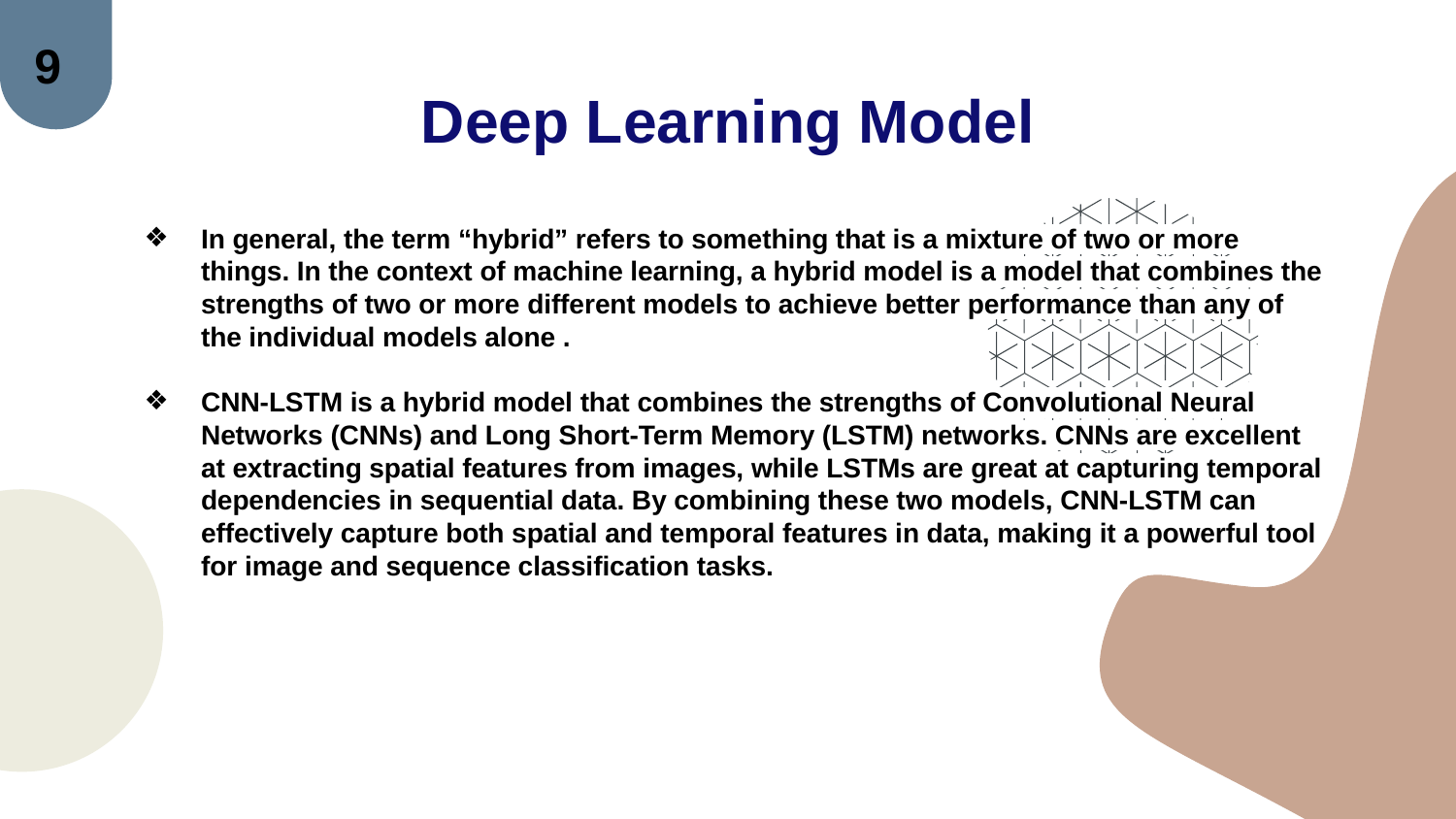

9
# Deep Learning Model

In general, the term “hybrid” refers to something that is a mixture of two or more things. In the context of machine learning, a hybrid model is a model that combines the strengths of two or more different models to achieve better performance than any of the individual models alone .

CNN-LSTM is a hybrid model that combines the strengths of Convolutional Neural Networks (CNNs) and Long Short-Term Memory (LSTM) networks. CNNs are excellent at extracting spatial features from images, while LSTMs are great at capturing temporal dependencies in sequential data. By combining these two models, CNN-LSTM can effectively capture both spatial and temporal features in data, making it a powerful tool for image and sequence classification tasks.